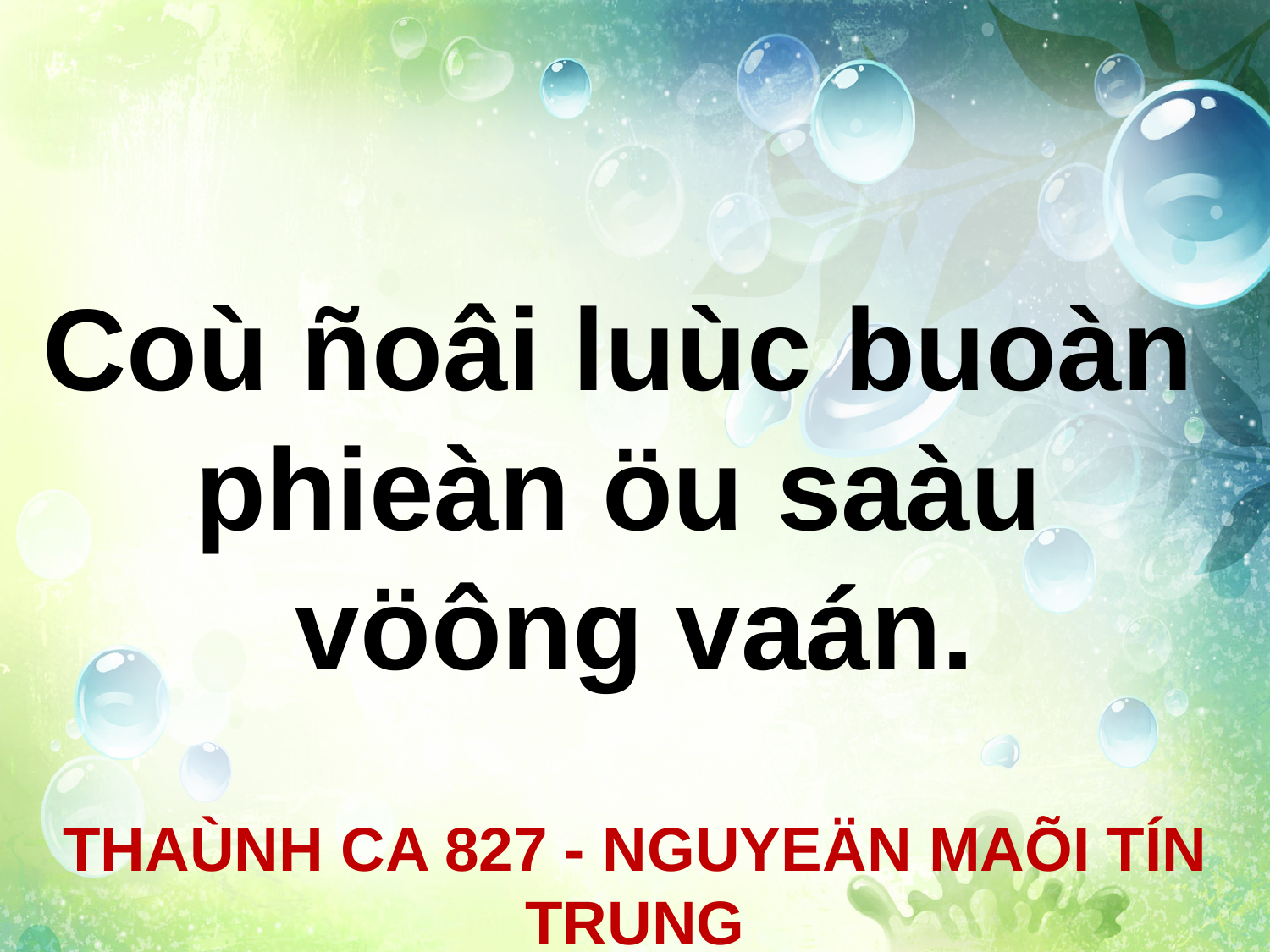

Coù ñoâi luùc buoàn
phieàn öu saàu
vöông vaán.
THAÙNH CA 827 - NGUYEÄN MAÕI TÍN TRUNG